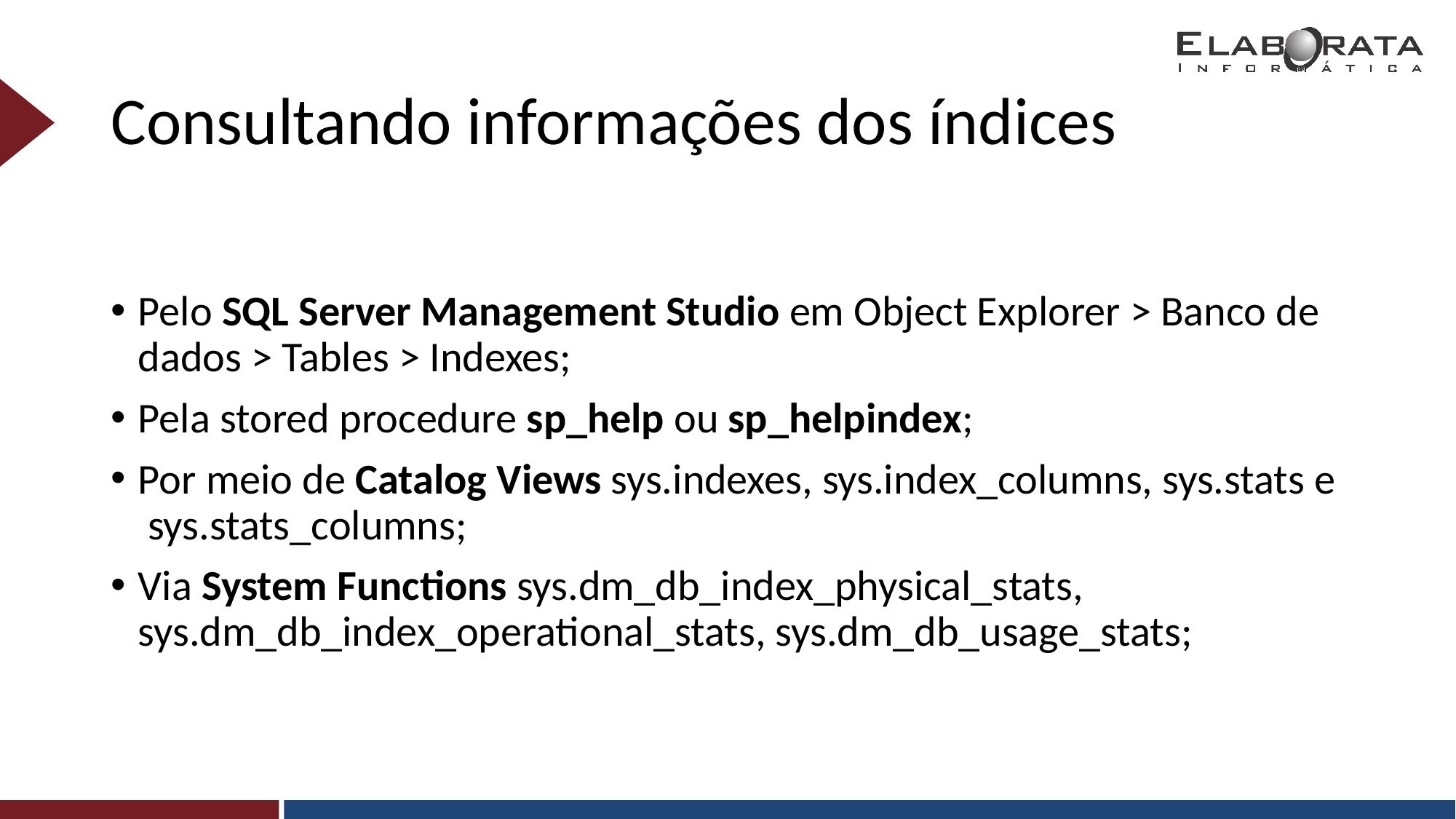

# Consultando informações dos índices

Pelo SQL Server Management Studio em Object Explorer > Banco de dados > Tables > Indexes;
Pela stored procedure sp_help ou sp_helpindex;
Por meio de Catalog Views sys.indexes, sys.index_columns, sys.stats e  sys.stats_columns;
Via System Functions sys.dm_db_index_physical_stats, sys.dm_db_index_operational_stats, sys.dm_db_usage_stats;